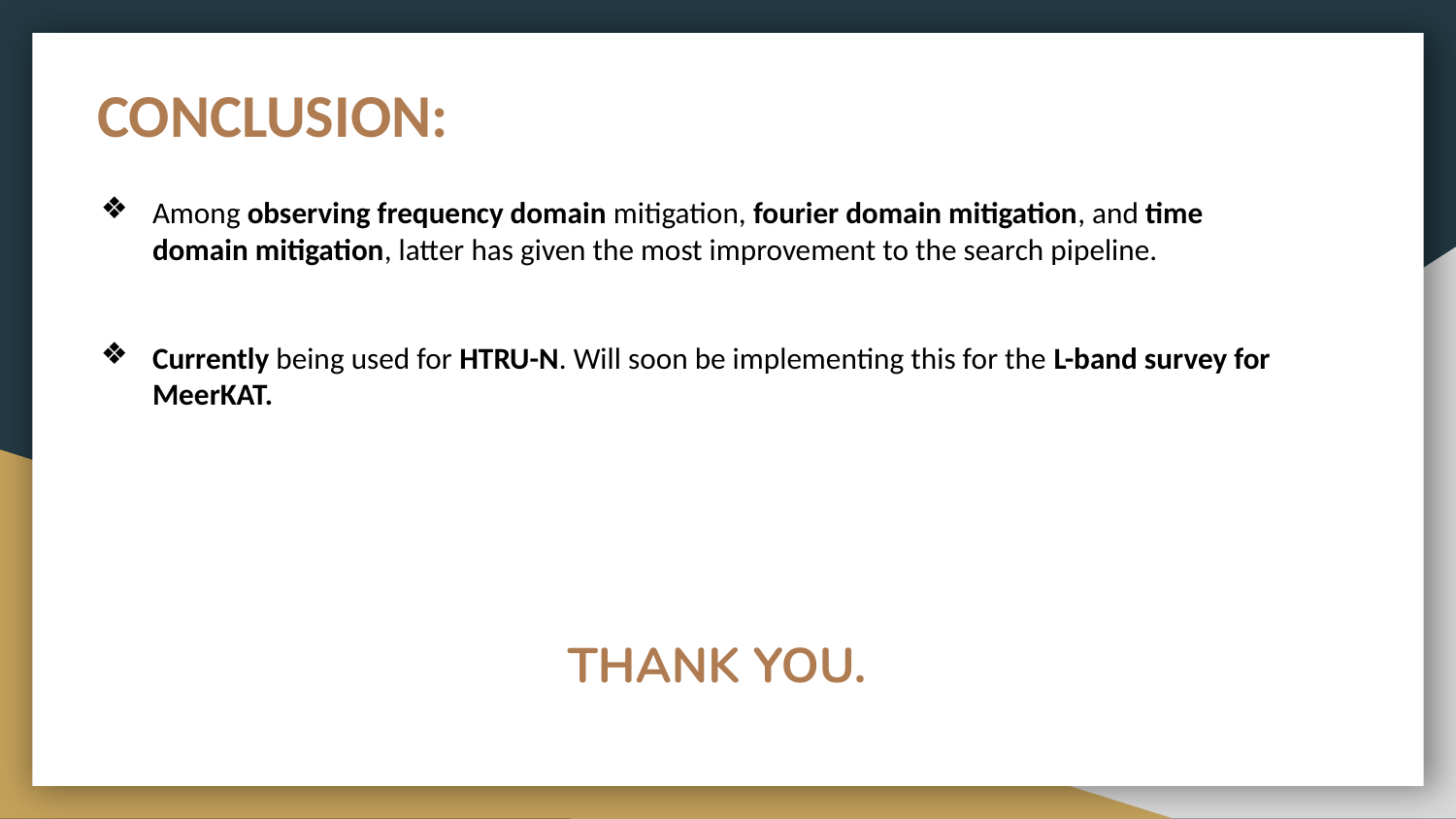

CONCLUSION:
Among observing frequency domain mitigation, fourier domain mitigation, and time domain mitigation, latter has given the most improvement to the search pipeline.

Currently being used for HTRU-N. Will soon be implementing this for the L-band survey for MeerKAT.

THANK YOU.